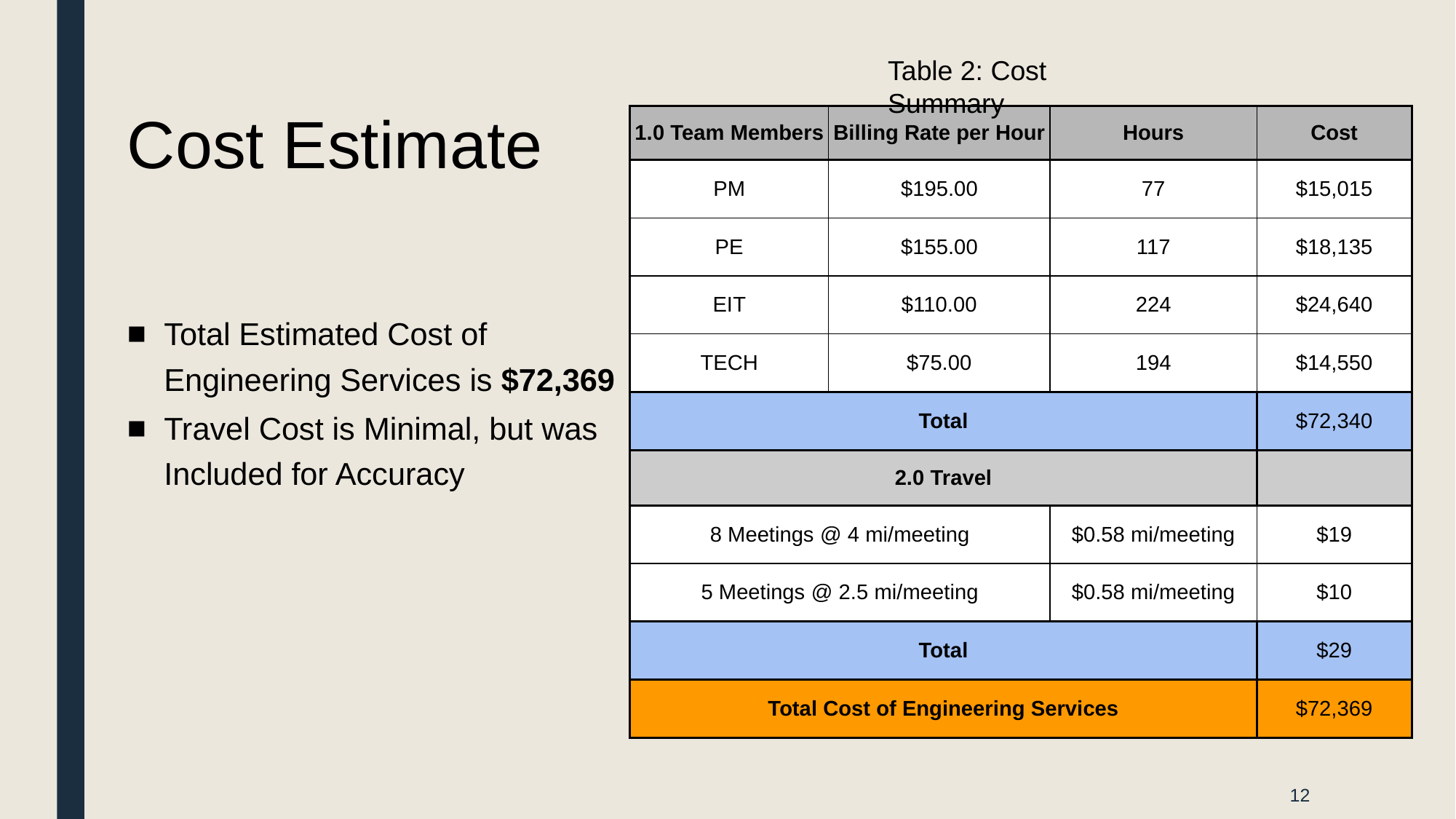

Table 2: Cost Summary

# Cost Estimate
| 1.0 Team Members | Billing Rate per Hour | Hours | Cost |
| --- | --- | --- | --- |
| PM | $195.00 | 77 | $15,015 |
| PE | $155.00 | 117 | $18,135 |
| EIT | $110.00 | 224 | $24,640 |
| TECH | $75.00 | 194 | $14,550 |
| Total |  |  | $72,340 |
| 2.0 Travel |  |  |  |
| 8 Meetings @ 4 mi/meeting |  | $0.58 mi/meeting | $19 |
| 5 Meetings @ 2.5 mi/meeting |  | $0.58 mi/meeting | $10 |
| Total |  |  | $29 |
| Total Cost of Engineering Services |  |  | $72,369 |
Total Estimated Cost of Engineering Services is $72,369
Travel Cost is Minimal, but was Included for Accuracy

12